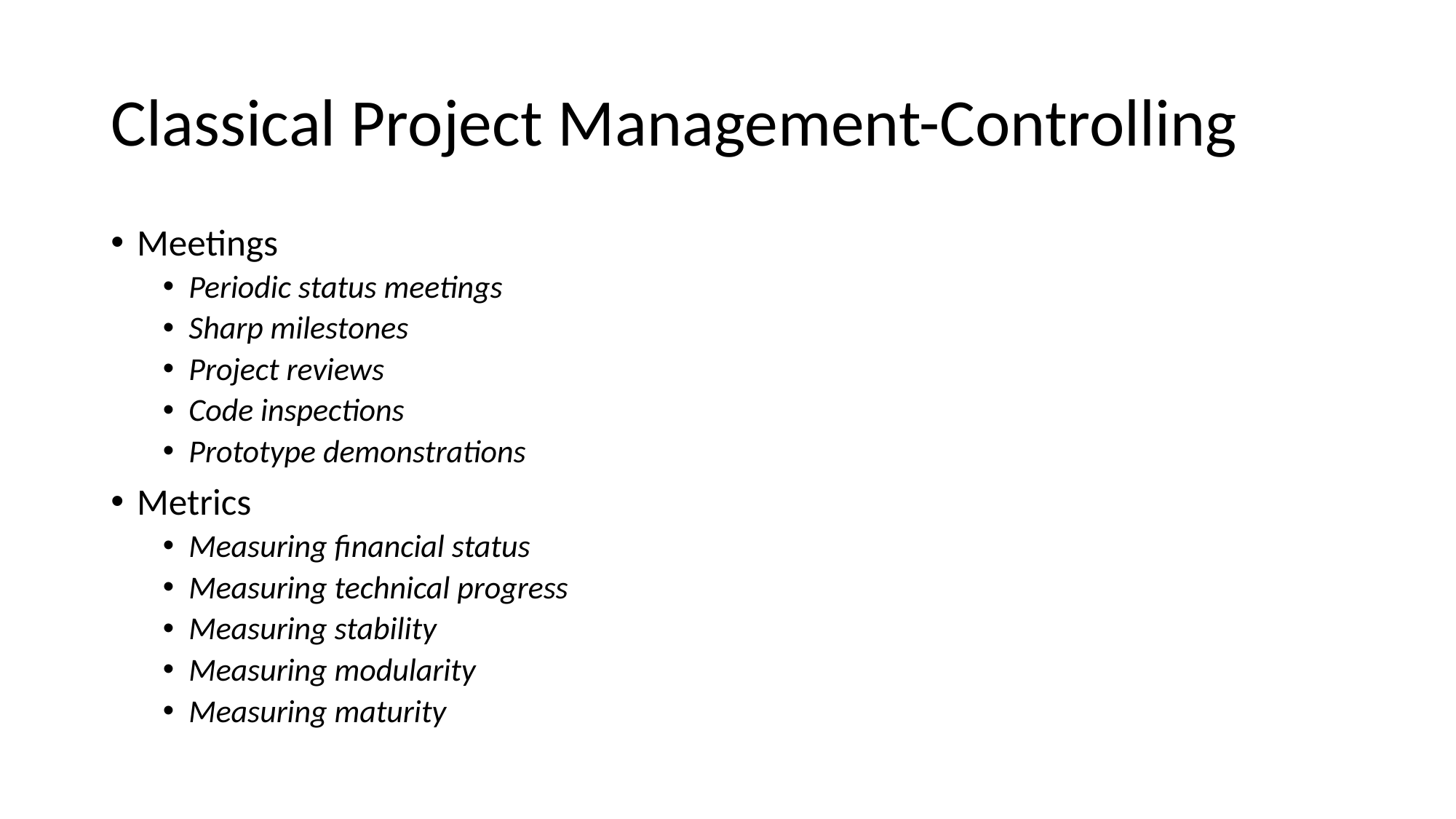

# Classical Project Management-Controlling
Meetings
Periodic status meetings
Sharp milestones
Project reviews
Code inspections
Prototype demonstrations
Metrics
Measuring financial status
Measuring technical progress
Measuring stability
Measuring modularity
Measuring maturity